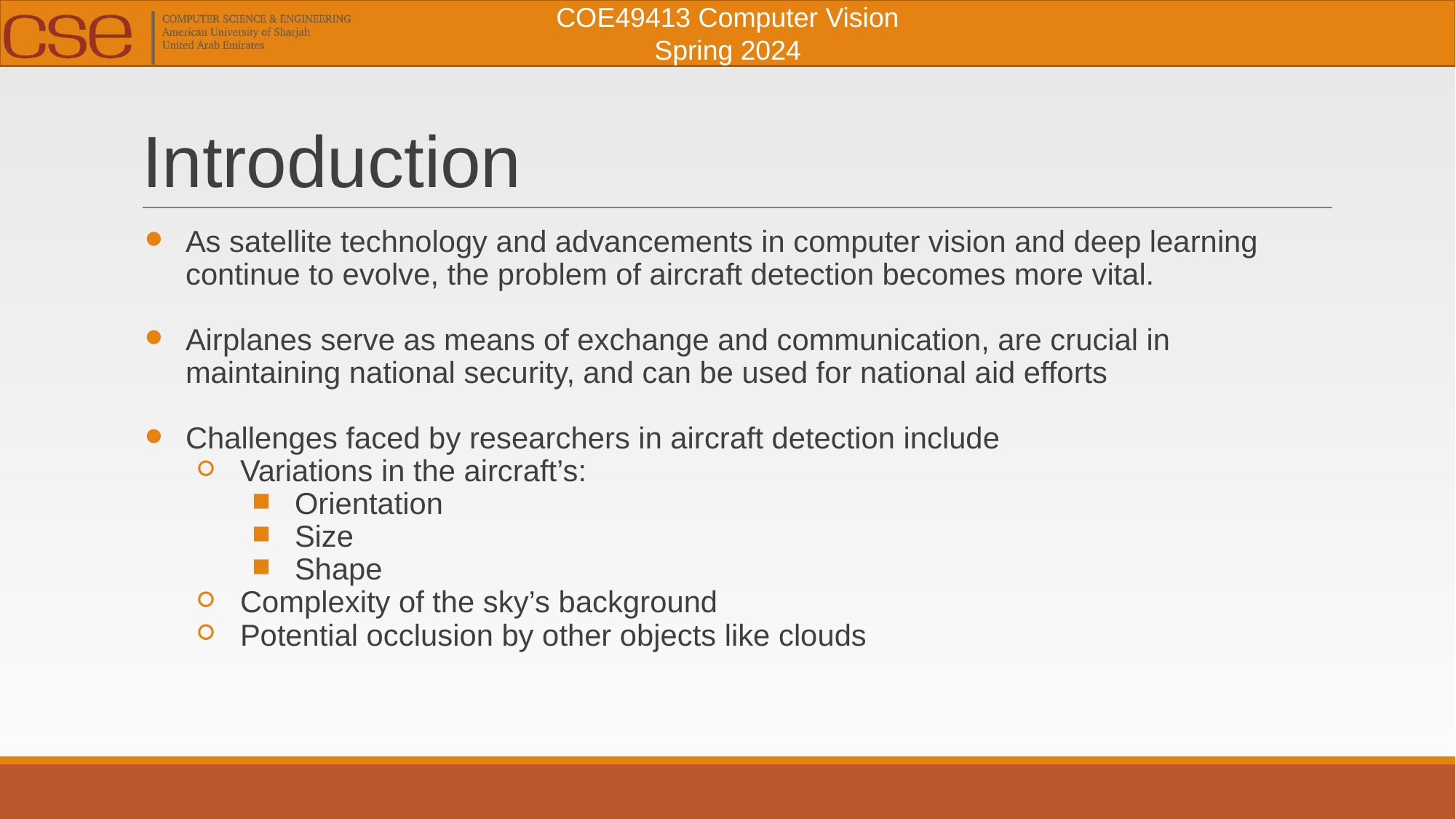

# Introduction
As satellite technology and advancements in computer vision and deep learning continue to evolve, the problem of aircraft detection becomes more vital.

Airplanes serve as means of exchange and communication, are crucial in maintaining national security, and can be used for national aid efforts

Challenges faced by researchers in aircraft detection include
Variations in the aircraft’s:
Orientation
Size
Shape
Complexity of the sky’s background
Potential occlusion by other objects like clouds